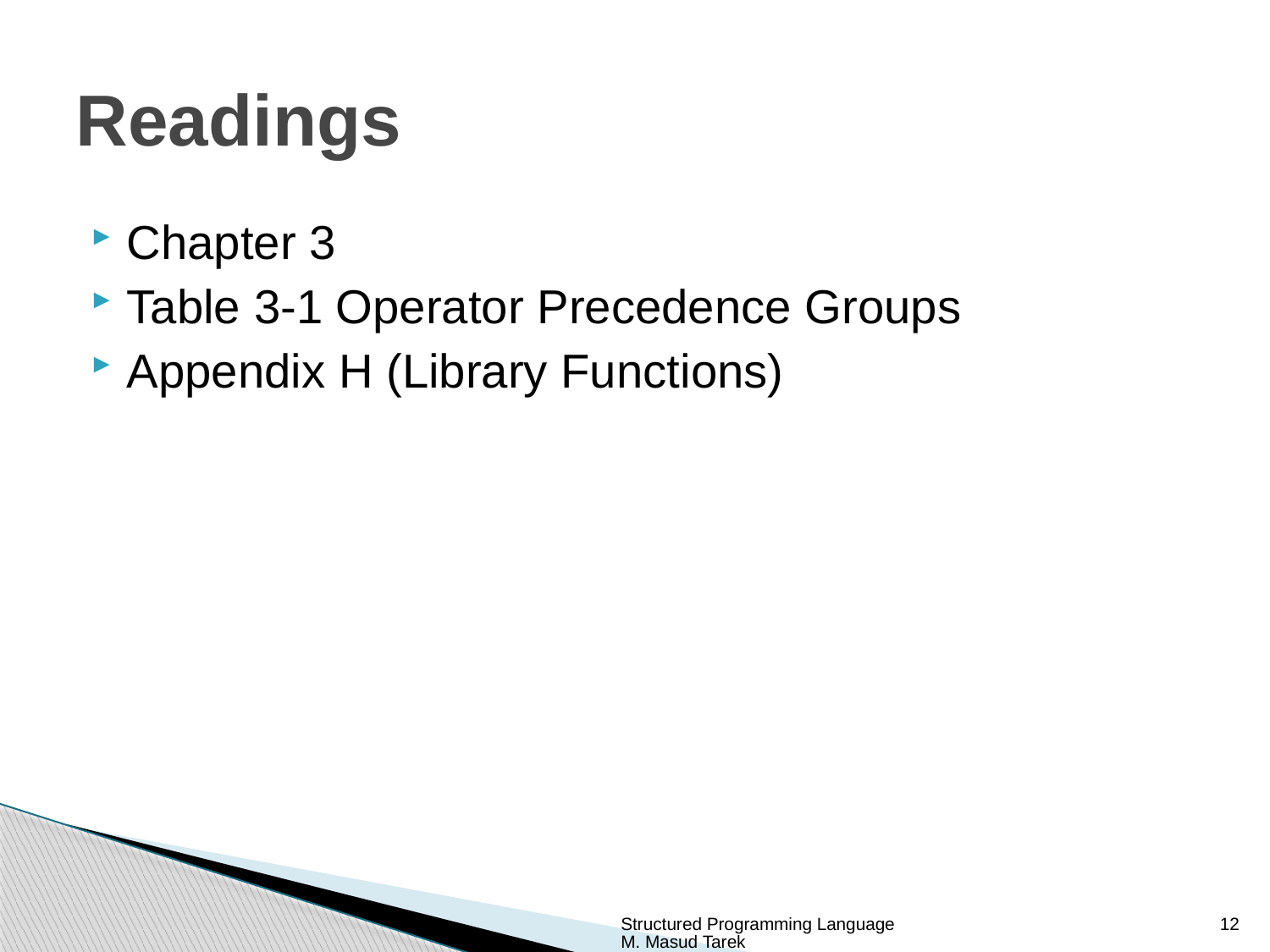

# Readings
Chapter 3
Table 3-1 Operator Precedence Groups
Appendix H (Library Functions)
Structured Programming Language     M. Masud Tarek
12